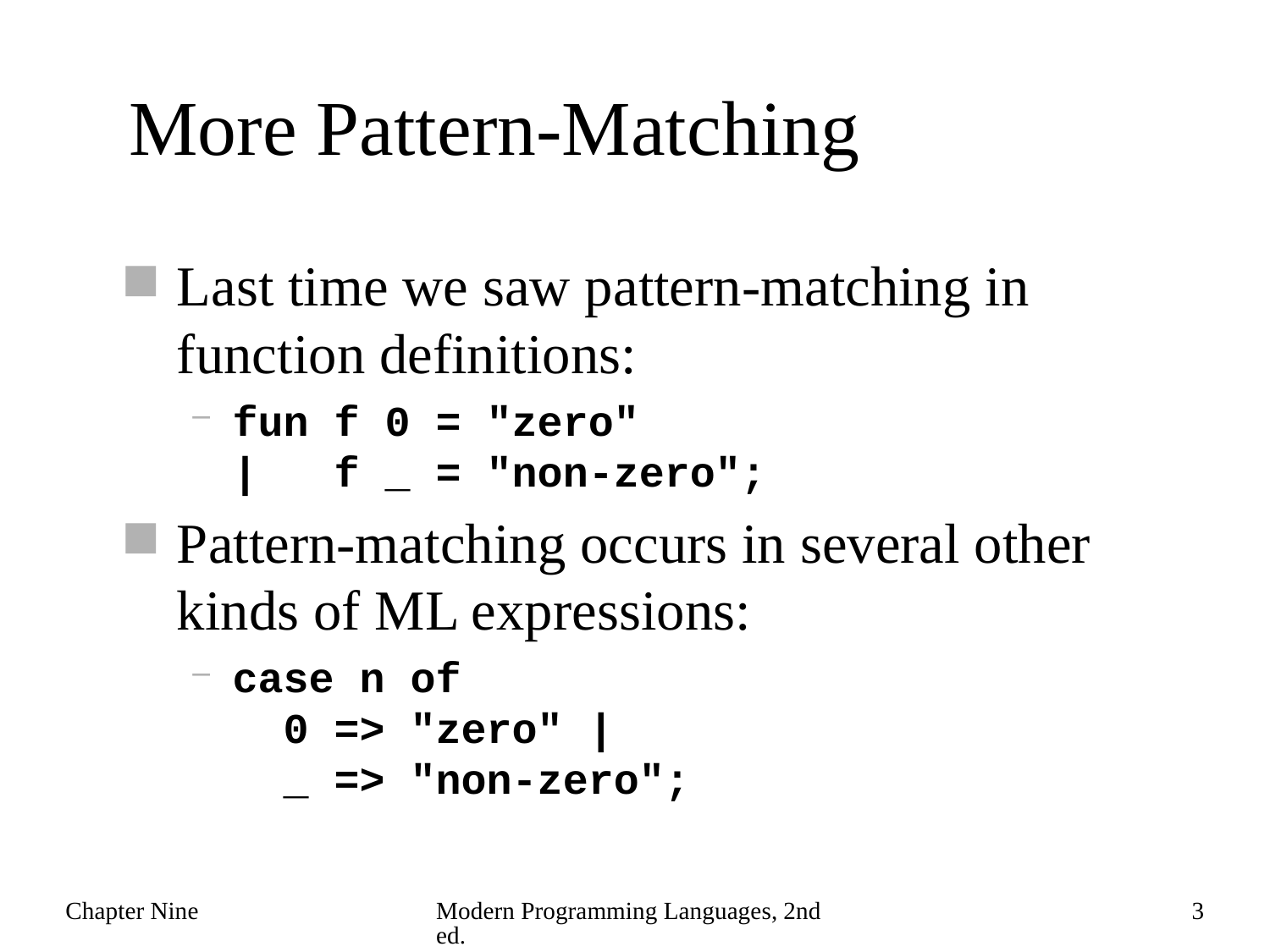

# More Pattern-Matching
Last time we saw pattern-matching in function definitions:
fun f 0 = "zero"
|   f _ = "non-zero";
Pattern-matching occurs in several other kinds of ML expressions:
case n of
  0 => "zero" |
  _ => "non-zero";
Chapter Nine
Modern Programming Languages, 2nd ed.
3